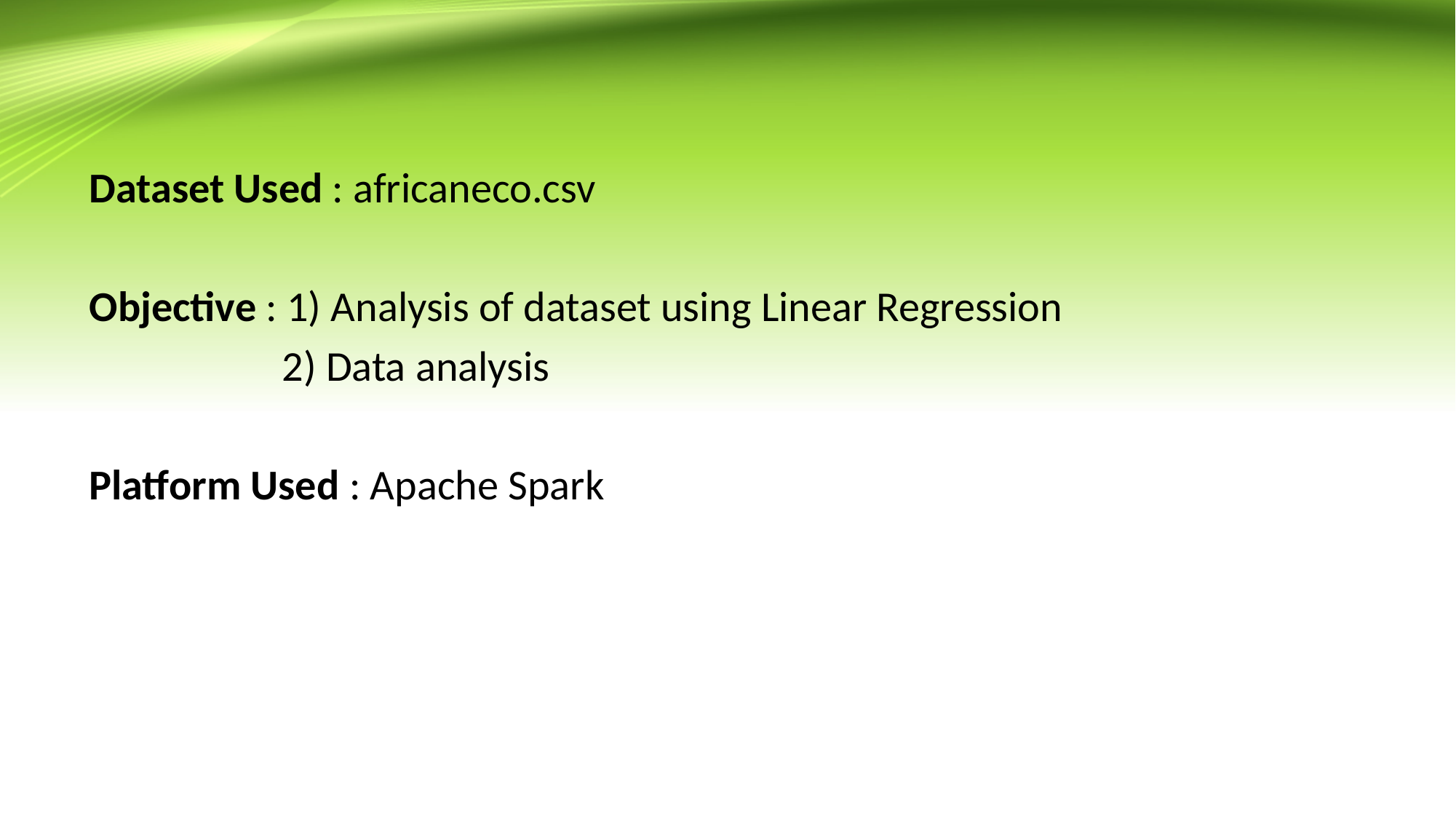

Dataset Used : africaneco.csv

Objective : 1) Analysis of dataset using Linear Regression
                    2) Data analysis

Platform Used : Apache Spark